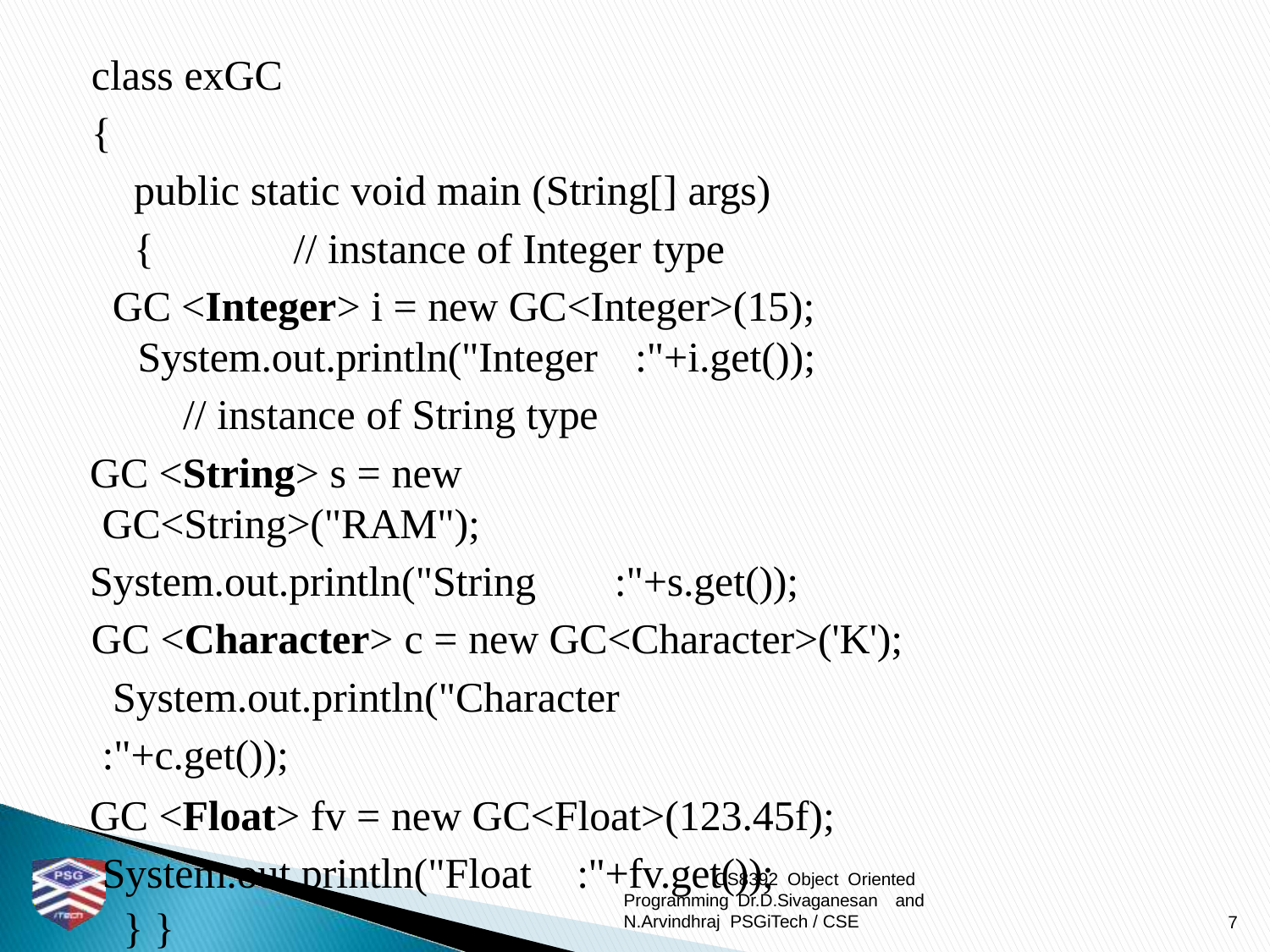

# class exGC
{
public static void main (String[] args)
{	// instance of Integer type
GC <Integer> i = new GC<Integer>(15);  System.out.println("Integer	:"+i.get());
// instance of String type
GC <String> s = new GC<String>("RAM");
System.out.println("String	:"+s.get());
GC <Character> c = new GC<Character>('K');  System.out.println("Character	:"+c.get());
GC <Float> fv = new GC<Float>(123.45f);  System.out.println("Float	:"+fv.get());
} }
CS8392 Object Oriented  Programming Dr.D.Sivaganesan  and N.Arvindhraj PSGiTech / CSE
7